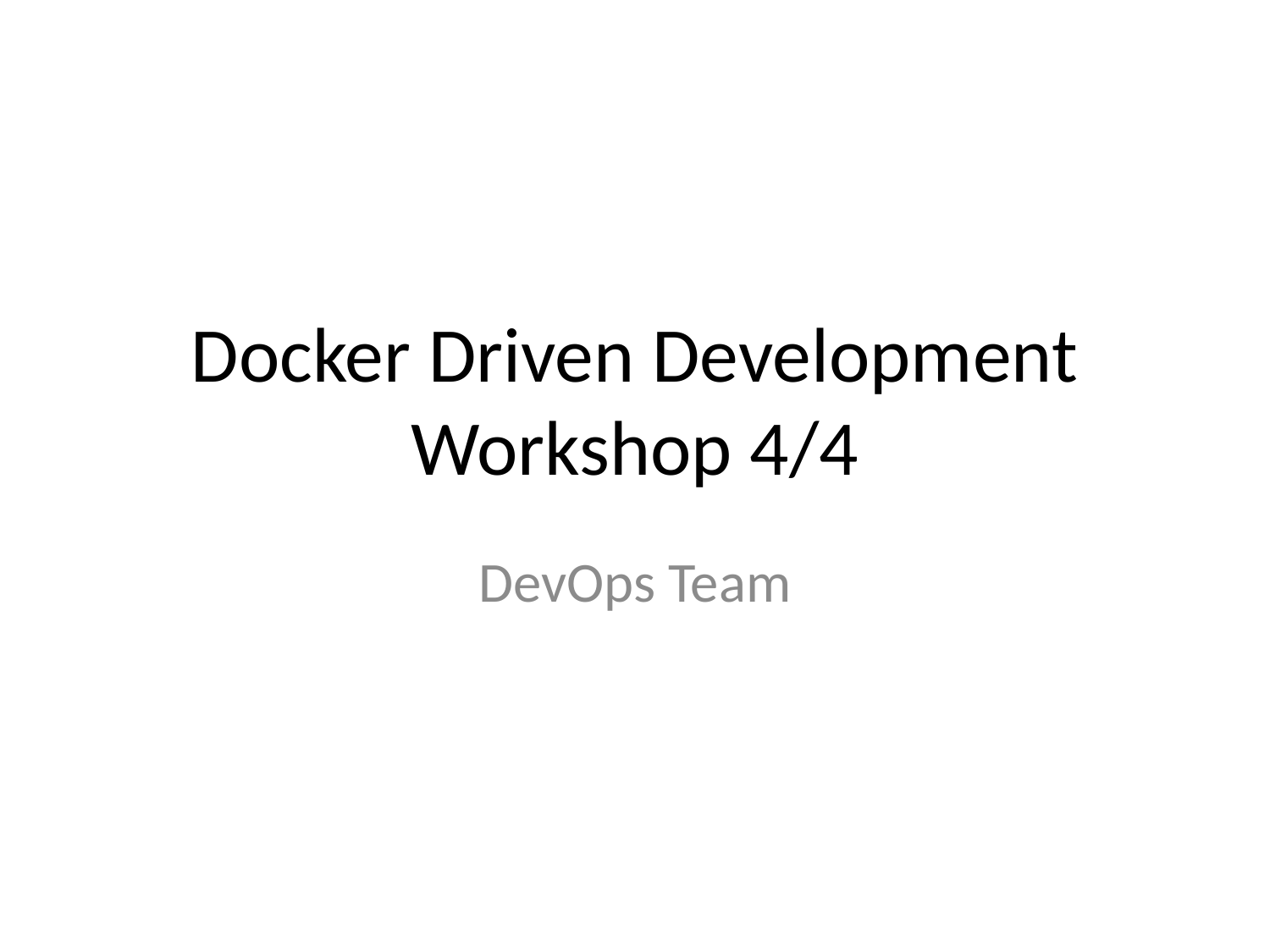

# Docker Driven Development Workshop 4/4
DevOps Team